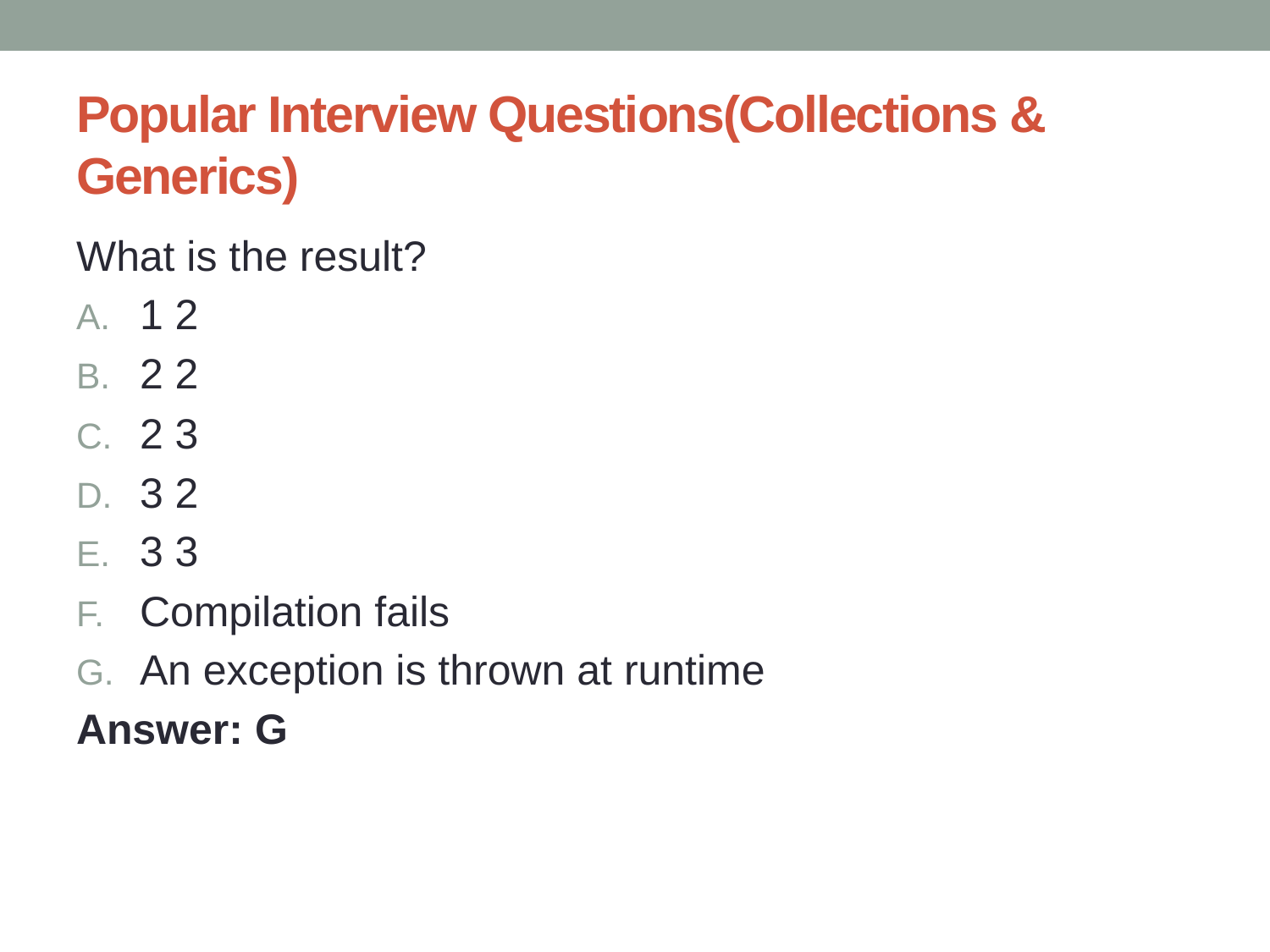

# Popular Interview Questions(Collections & Generics)
What is the result?
1 2
2 2
2 3
3 2
3 3
Compilation fails
An exception is thrown at runtime
Answer: G